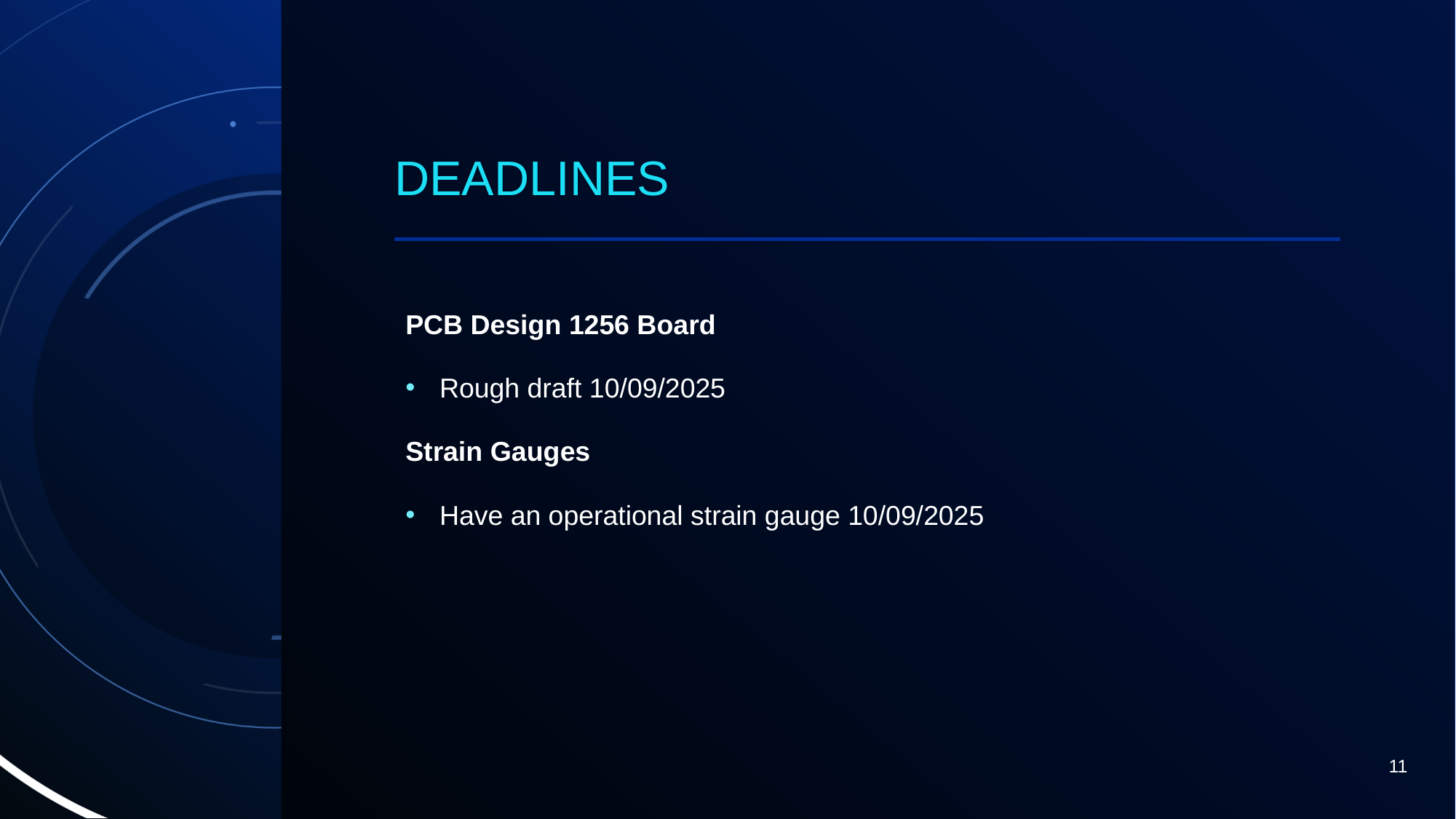

# DeadLines
PCB Design 1256 Board
Rough draft 10/09/2025
Strain Gauges
Have an operational strain gauge 10/09/2025
11